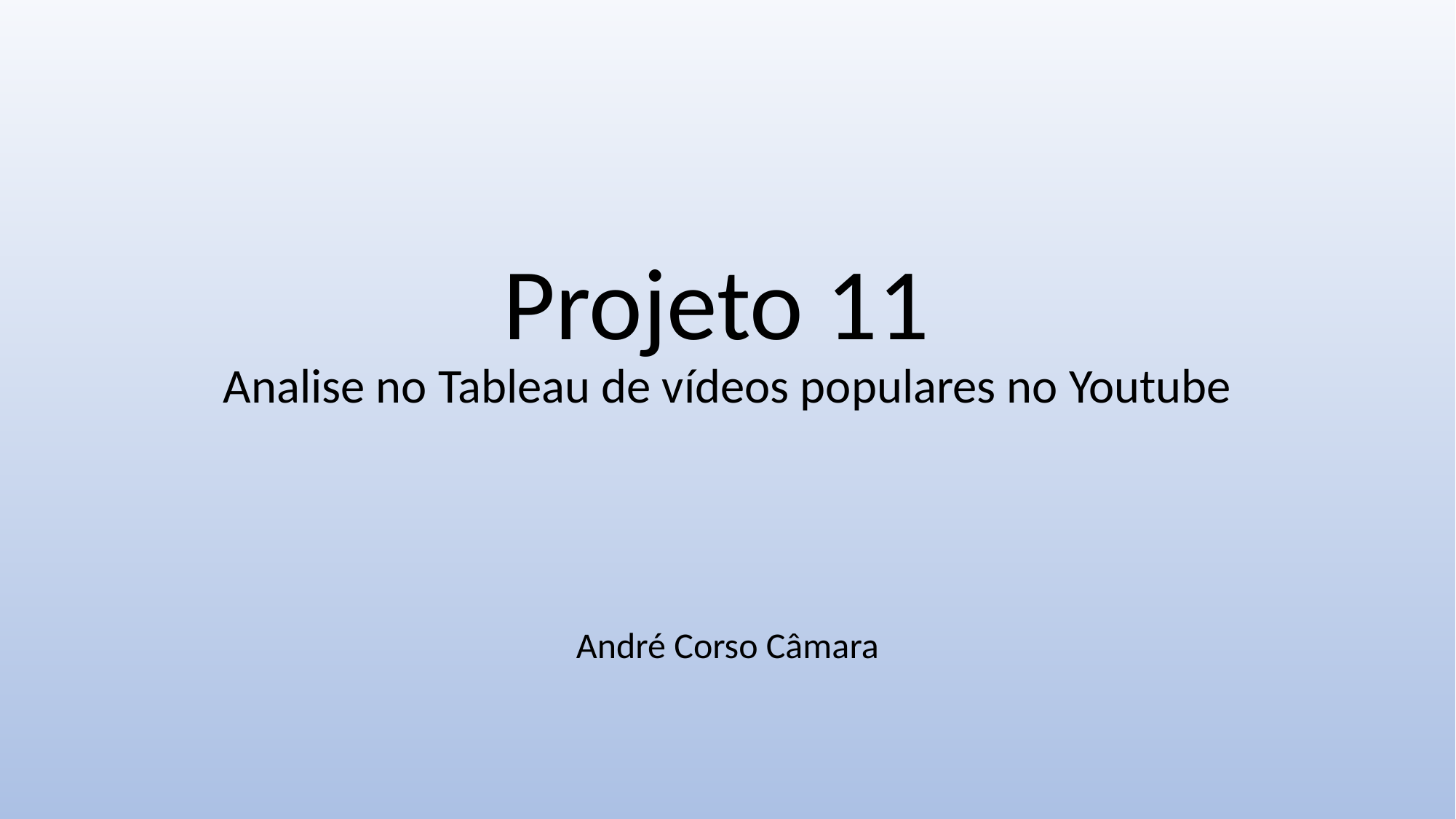

# Projeto 11 Analise no Tableau de vídeos populares no Youtube
André Corso Câmara